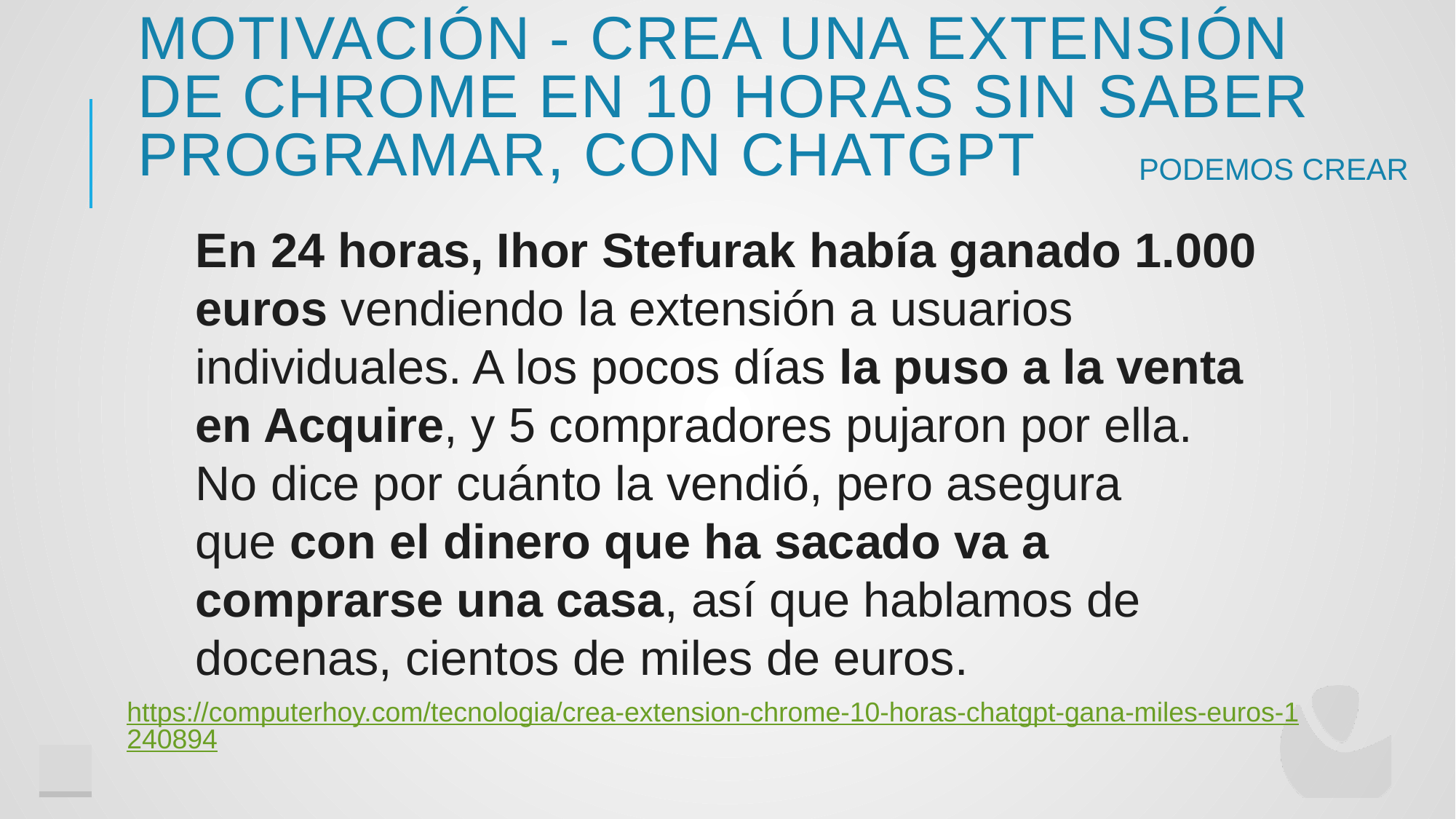

# Motivación - Crea una extensión de Chrome en 10 horas sin saber programar, con ChatGPT
Podemos crear
En 24 horas, Ihor Stefurak había ganado 1.000 euros vendiendo la extensión a usuarios individuales. A los pocos días la puso a la venta en Acquire, y 5 compradores pujaron por ella. No dice por cuánto la vendió, pero asegura que con el dinero que ha sacado va a comprarse una casa, así que hablamos de docenas, cientos de miles de euros.
https://computerhoy.com/tecnologia/crea-extension-chrome-10-horas-chatgpt-gana-miles-euros-1240894